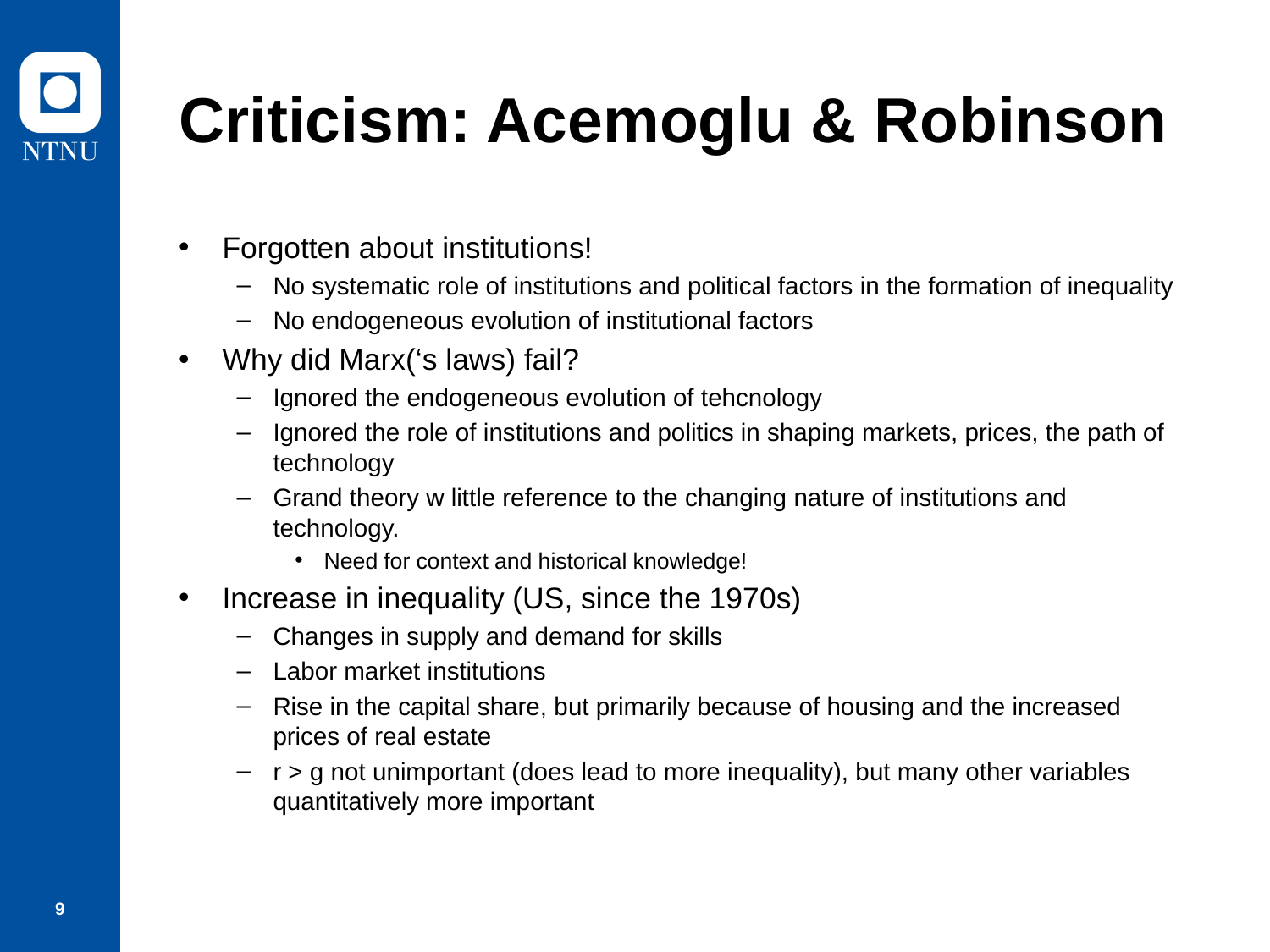

# Criticism: Acemoglu & Robinson
Forgotten about institutions!
No systematic role of institutions and political factors in the formation of inequality
No endogeneous evolution of institutional factors
Why did Marx(‘s laws) fail?
Ignored the endogeneous evolution of tehcnology
Ignored the role of institutions and politics in shaping markets, prices, the path of technology
Grand theory w little reference to the changing nature of institutions and technology.
Need for context and historical knowledge!
Increase in inequality (US, since the 1970s)
Changes in supply and demand for skills
Labor market institutions
Rise in the capital share, but primarily because of housing and the increased prices of real estate
r > g not unimportant (does lead to more inequality), but many other variables quantitatively more important